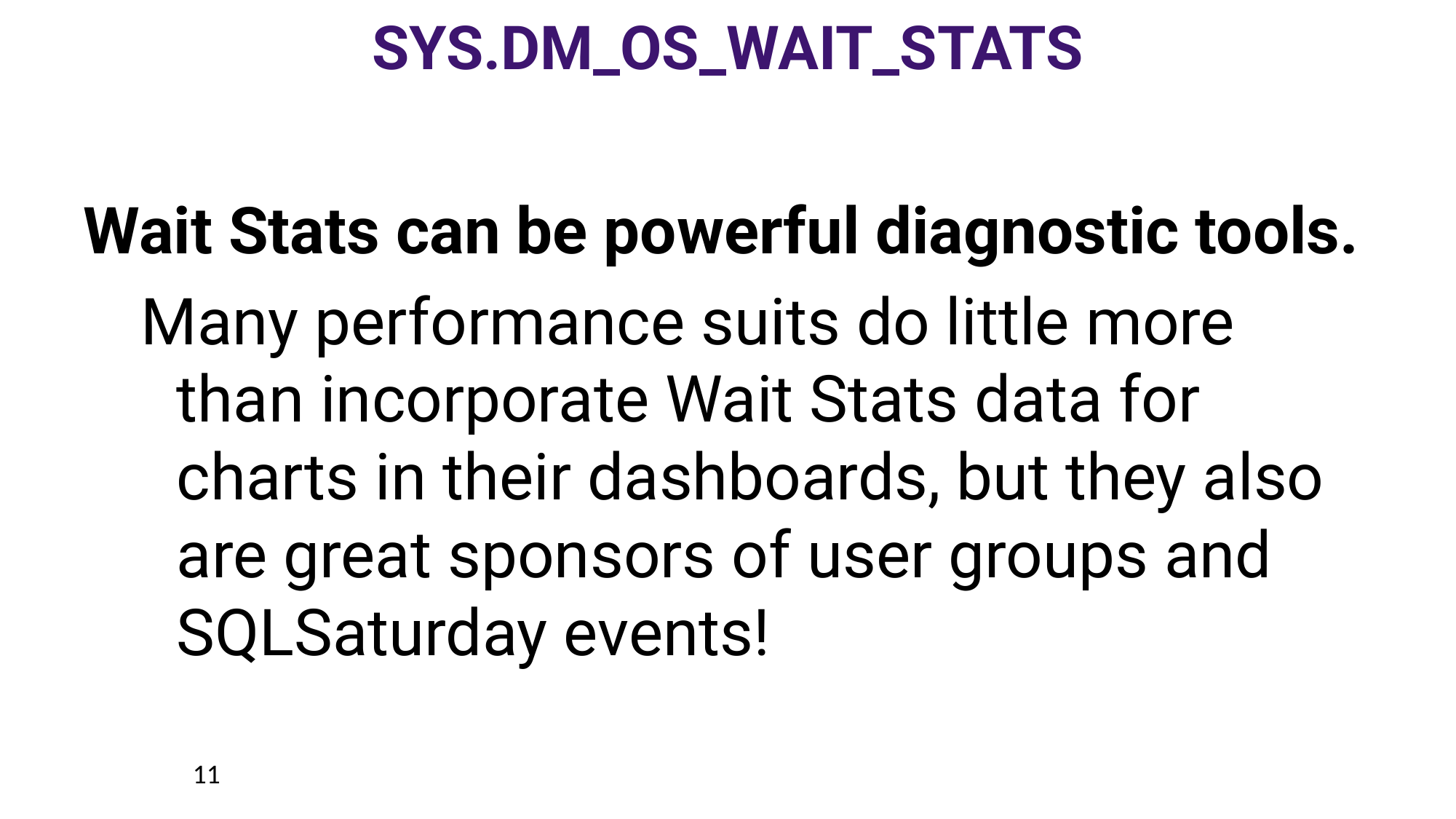

# sys.dm_os_wait_stats

Wait Stats can be powerful diagnostic tools.
Many performance suits do little more than incorporate Wait Stats data for charts in their dashboards, but they also are great sponsors of user groups and SQLSaturday events!
11